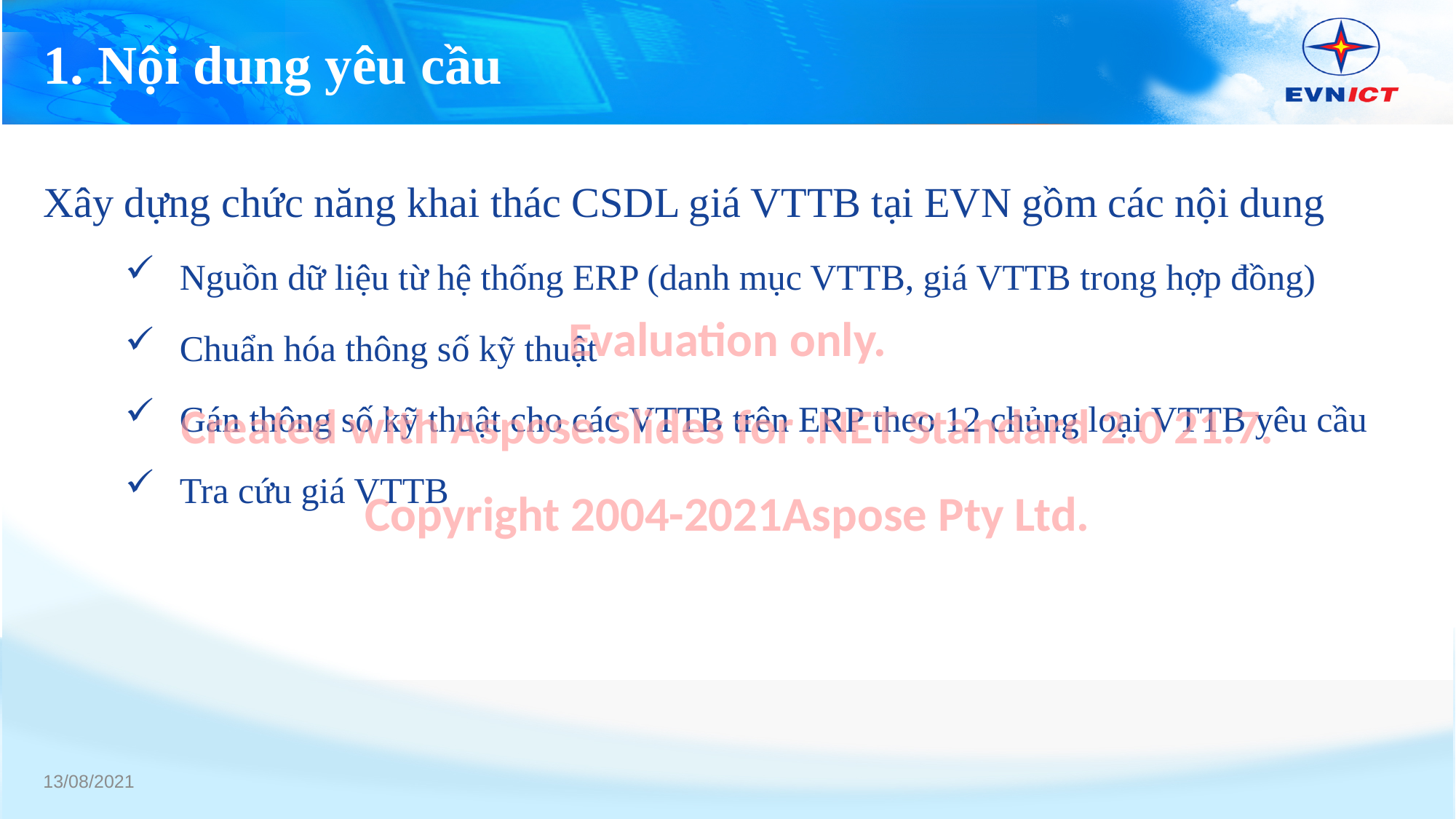

# 1. Nội dung yêu cầu
Xây dựng chức năng khai thác CSDL giá VTTB tại EVN gồm các nội dung
Nguồn dữ liệu từ hệ thống ERP (danh mục VTTB, giá VTTB trong hợp đồng)
Chuẩn hóa thông số kỹ thuật
Gán thông số kỹ thuật cho các VTTB trên ERP theo 12 chủng loại VTTB yêu cầu
Tra cứu giá VTTB
Evaluation only.
Created with Aspose.Slides for .NET Standard 2.0 21.7.
Copyright 2004-2021Aspose Pty Ltd.
Evaluation only.
Created with Aspose.Slides for .NET Standard 2.0 21.7.
Copyright 2004-2021Aspose Pty Ltd.
13/08/2021
Lưu hành nội bộ